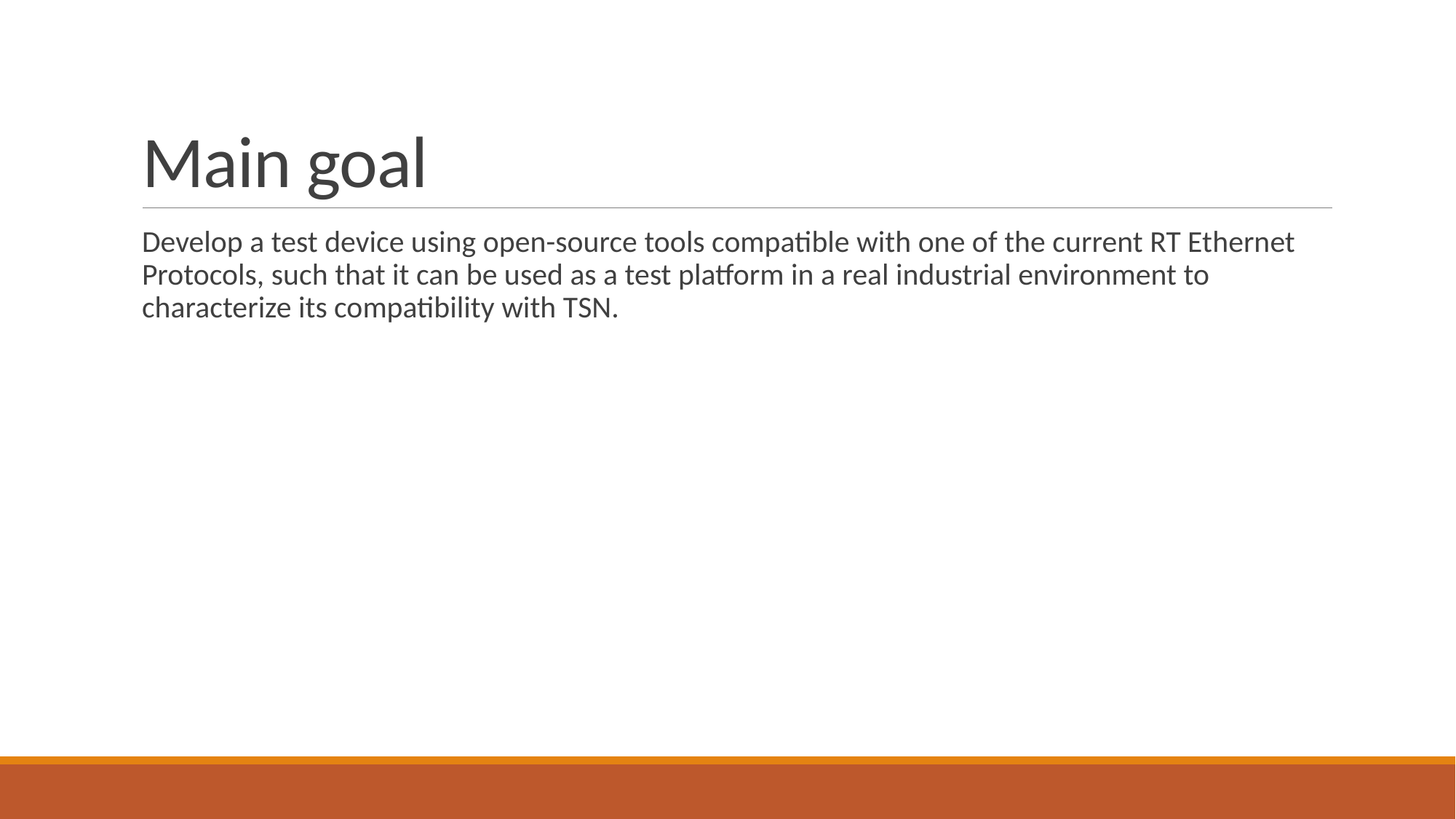

# Main goal
Develop a test device using open-source tools compatible with one of the current RT Ethernet Protocols, such that it can be used as a test platform in a real industrial environment to characterize its compatibility with TSN.